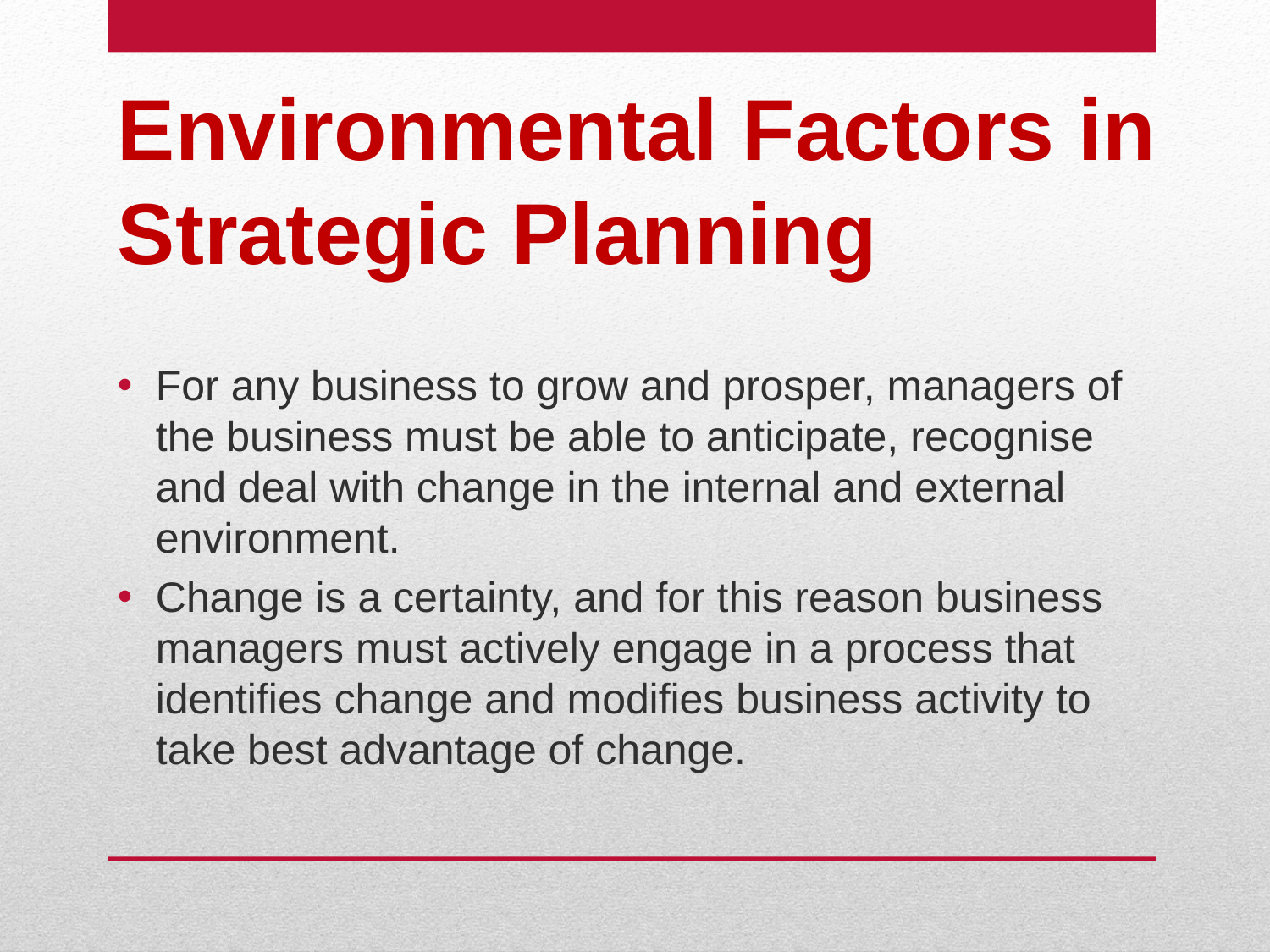

# Environmental Factors in Strategic Planning
For any business to grow and prosper, managers of the business must be able to anticipate, recognise and deal with change in the internal and external environment.
Change is a certainty, and for this reason business managers must actively engage in a process that identifies change and modifies business activity to take best advantage of change.